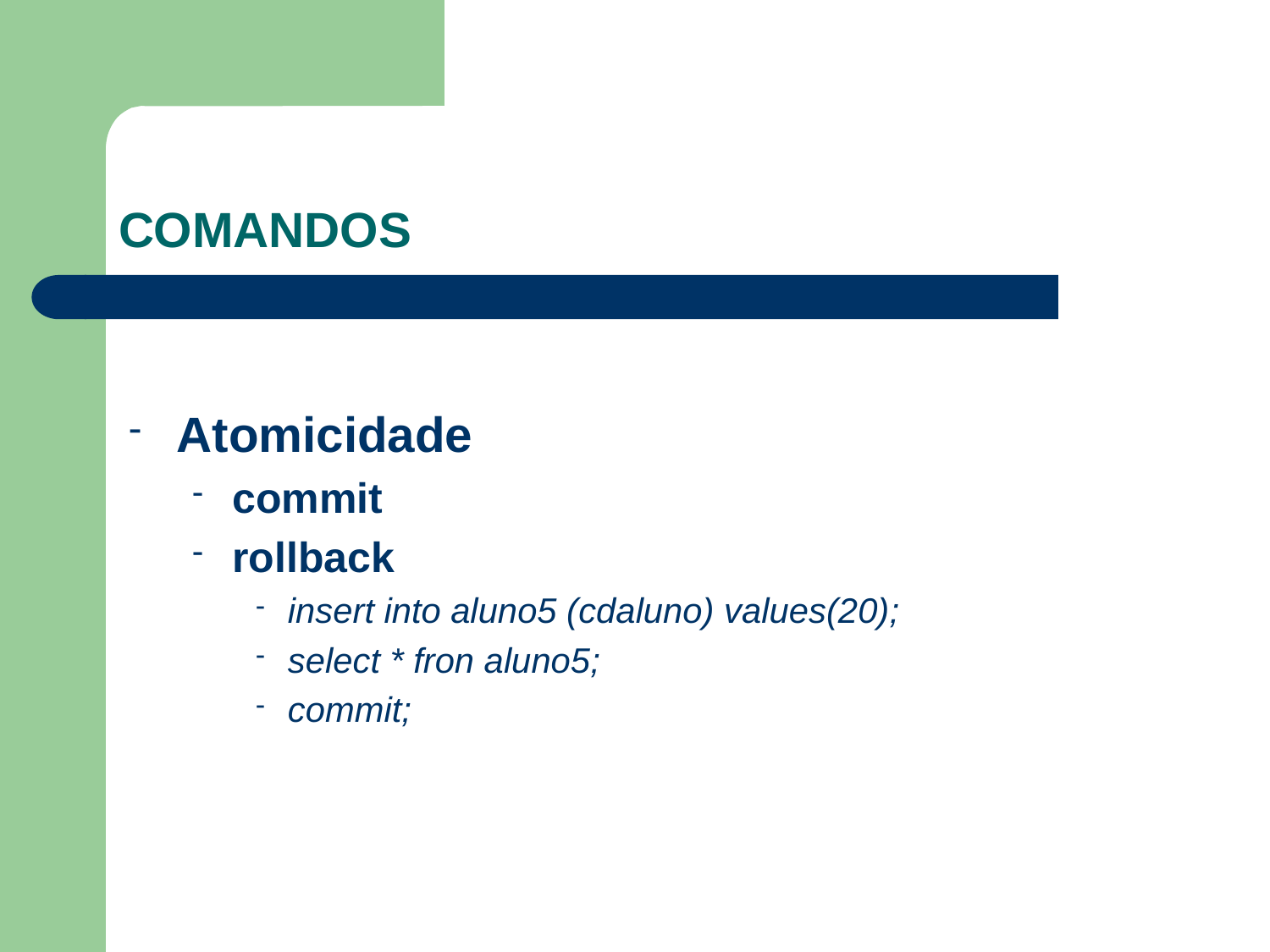

# COMANDOS

Atomicidade
commit
rollback
insert into aluno5 (cdaluno) values(20);
select * fron aluno5;
commit;